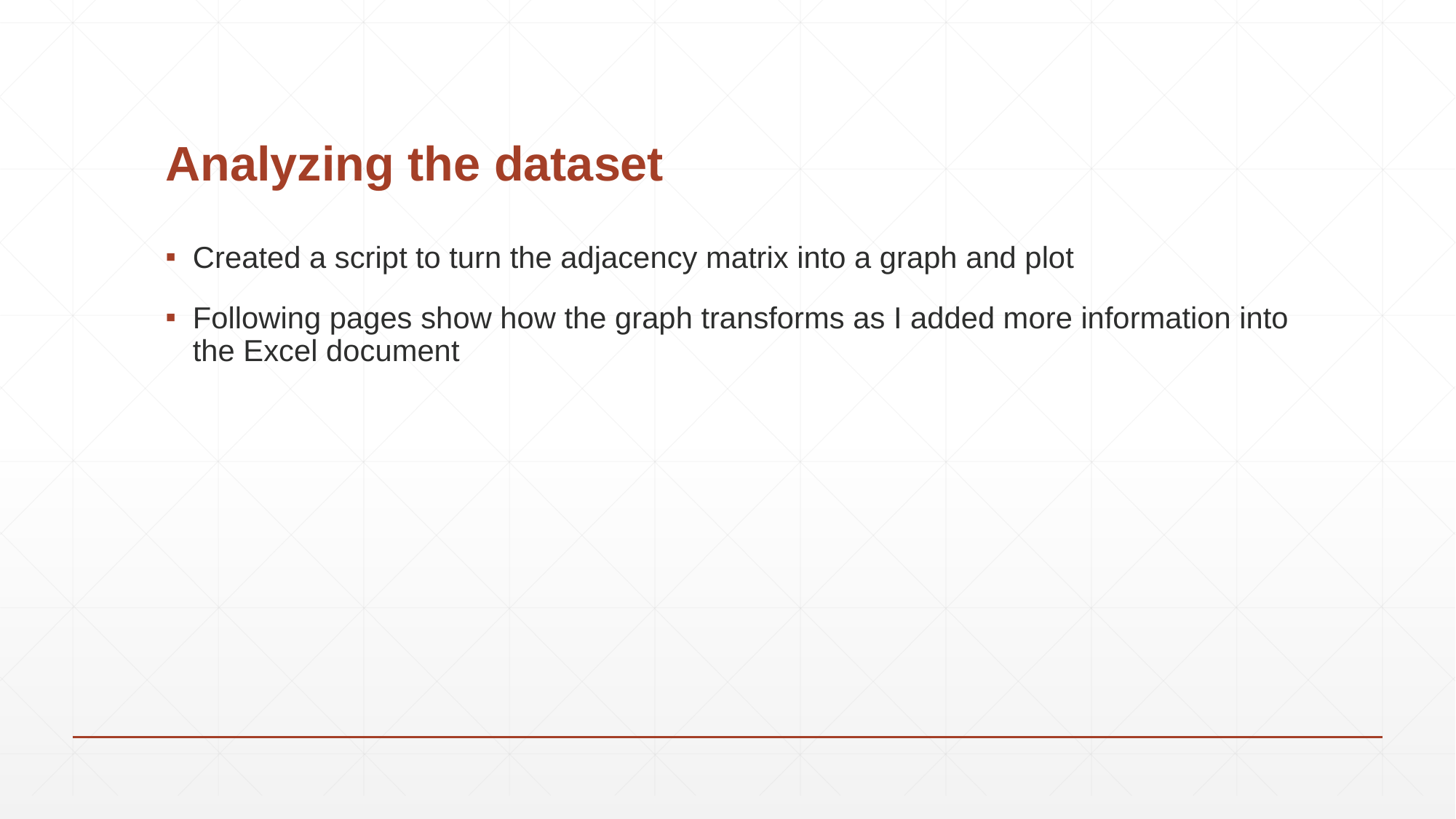

# Analyzing the dataset
Created a script to turn the adjacency matrix into a graph and plot
Following pages show how the graph transforms as I added more information into the Excel document